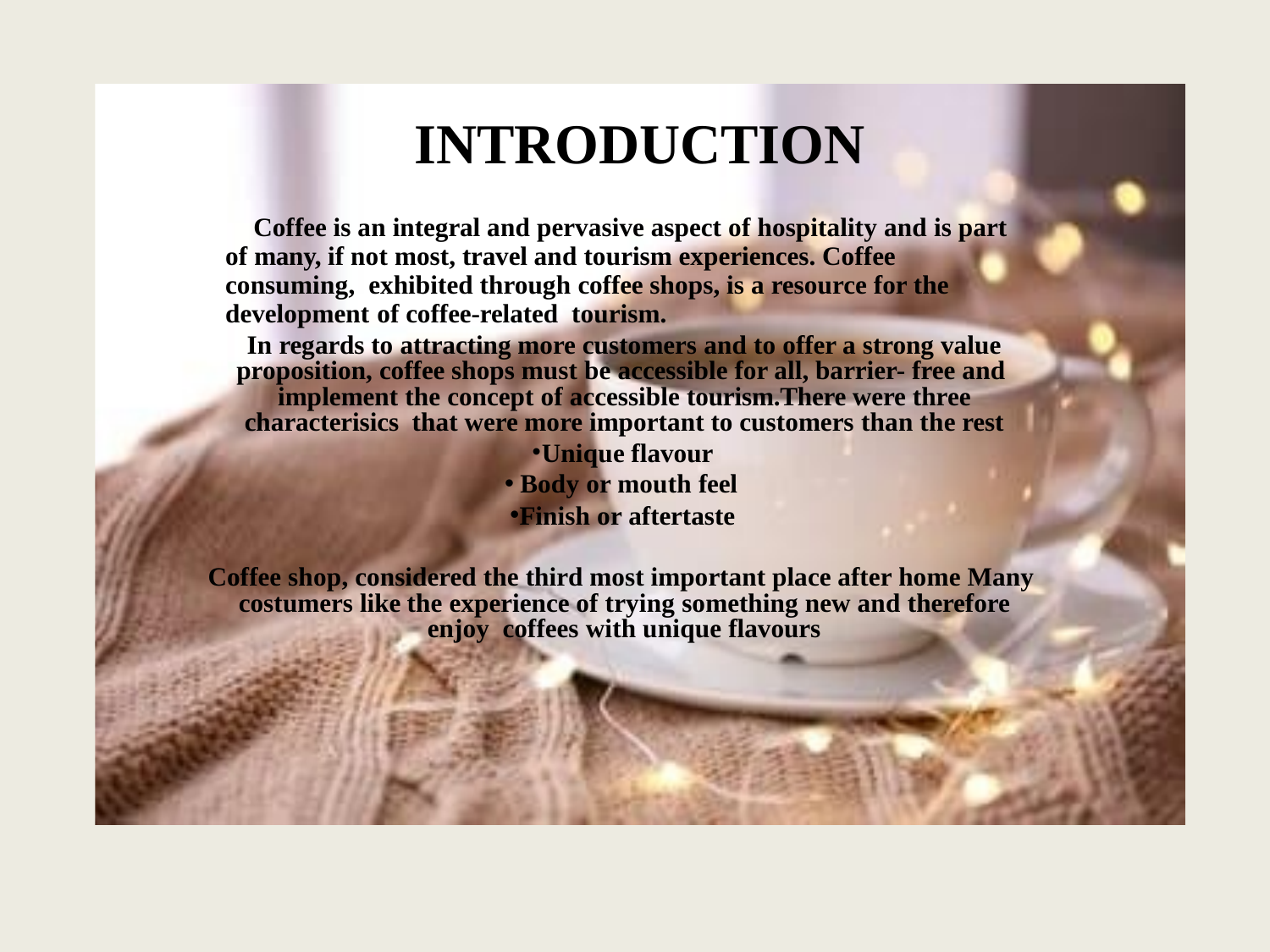

# INTRODUCTION
Coffee is an integral and pervasive aspect of hospitality and is part  of many, if not most, travel and tourism experiences. Coffee consuming,  exhibited through coffee shops, is a resource for the development of coffee-related  tourism.
In regards to attracting more customers and to offer a strong value  proposition, coffee shops must be accessible for all, barrier- free and  implement the concept of accessible tourism.There were three characterisics  that were more important to customers than the rest
Unique flavour
Body or mouth feel
Finish or aftertaste

Coffee shop, considered the third most important place after home Many  costumers like the experience of trying something new and therefore enjoy  coffees with unique flavours